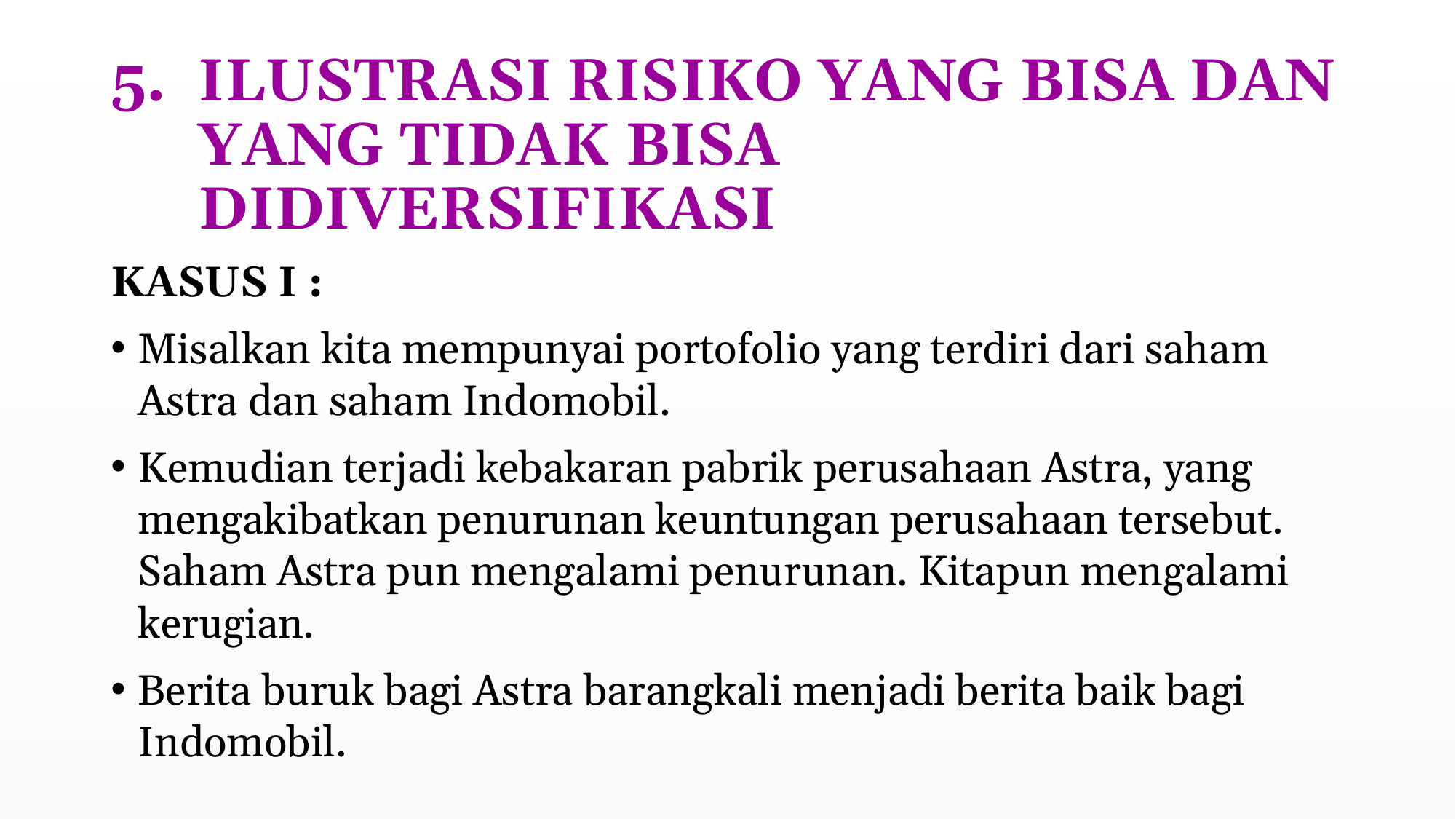

# ILUSTRASI RISIKO YANG BISA DAN YANG TIDAK BISA DIDIVERSIFIKASI
KASUS I :
Misalkan kita mempunyai portofolio yang terdiri dari saham Astra dan saham Indomobil.
Kemudian terjadi kebakaran pabrik perusahaan Astra, yang mengakibatkan penurunan keuntungan perusahaan tersebut. Saham Astra pun mengalami penurunan. Kitapun mengalami kerugian.
Berita buruk bagi Astra barangkali menjadi berita baik bagi Indomobil.